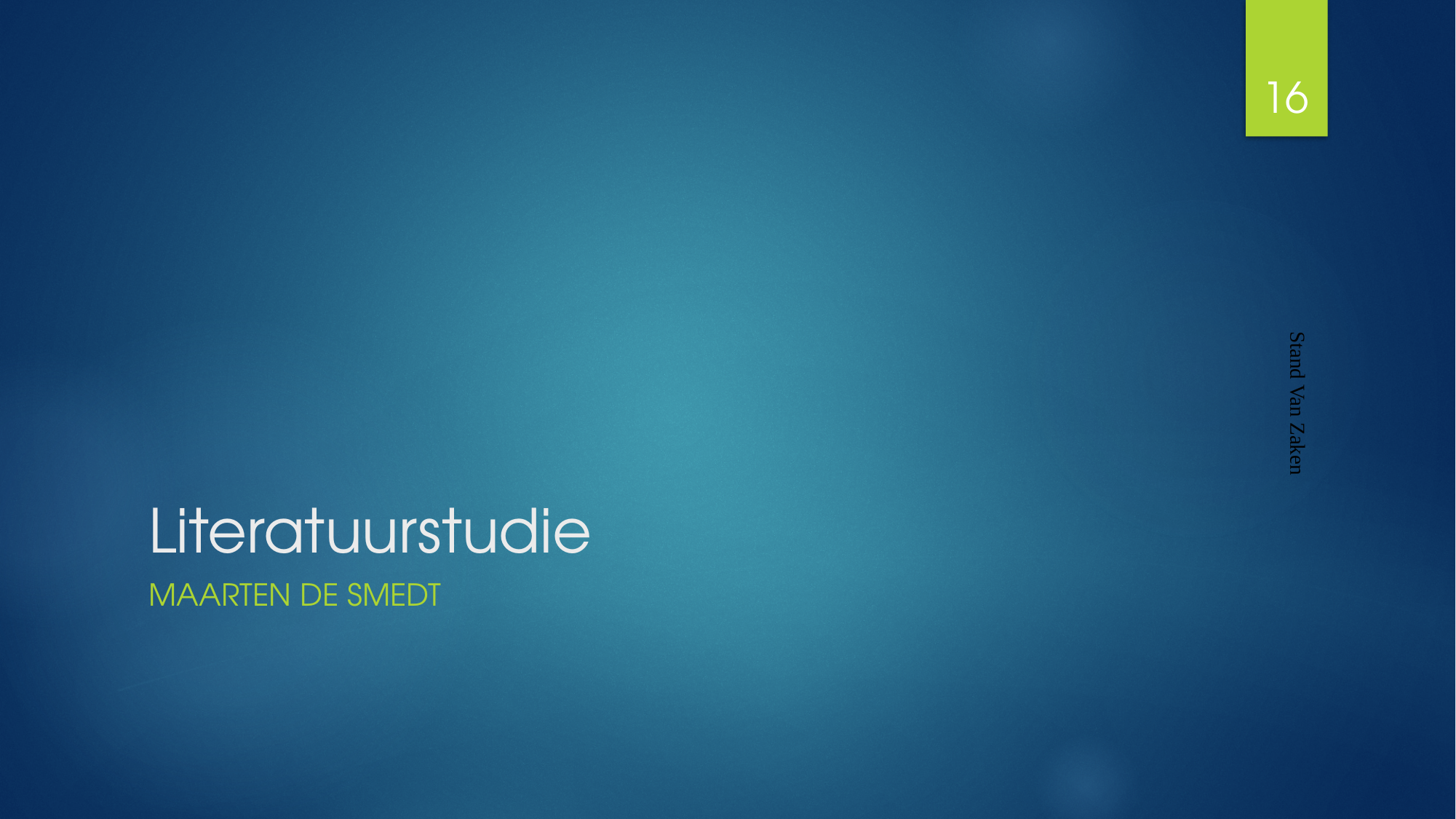

16
# Literatuurstudie
Stand Van Zaken
Maarten De Smedt